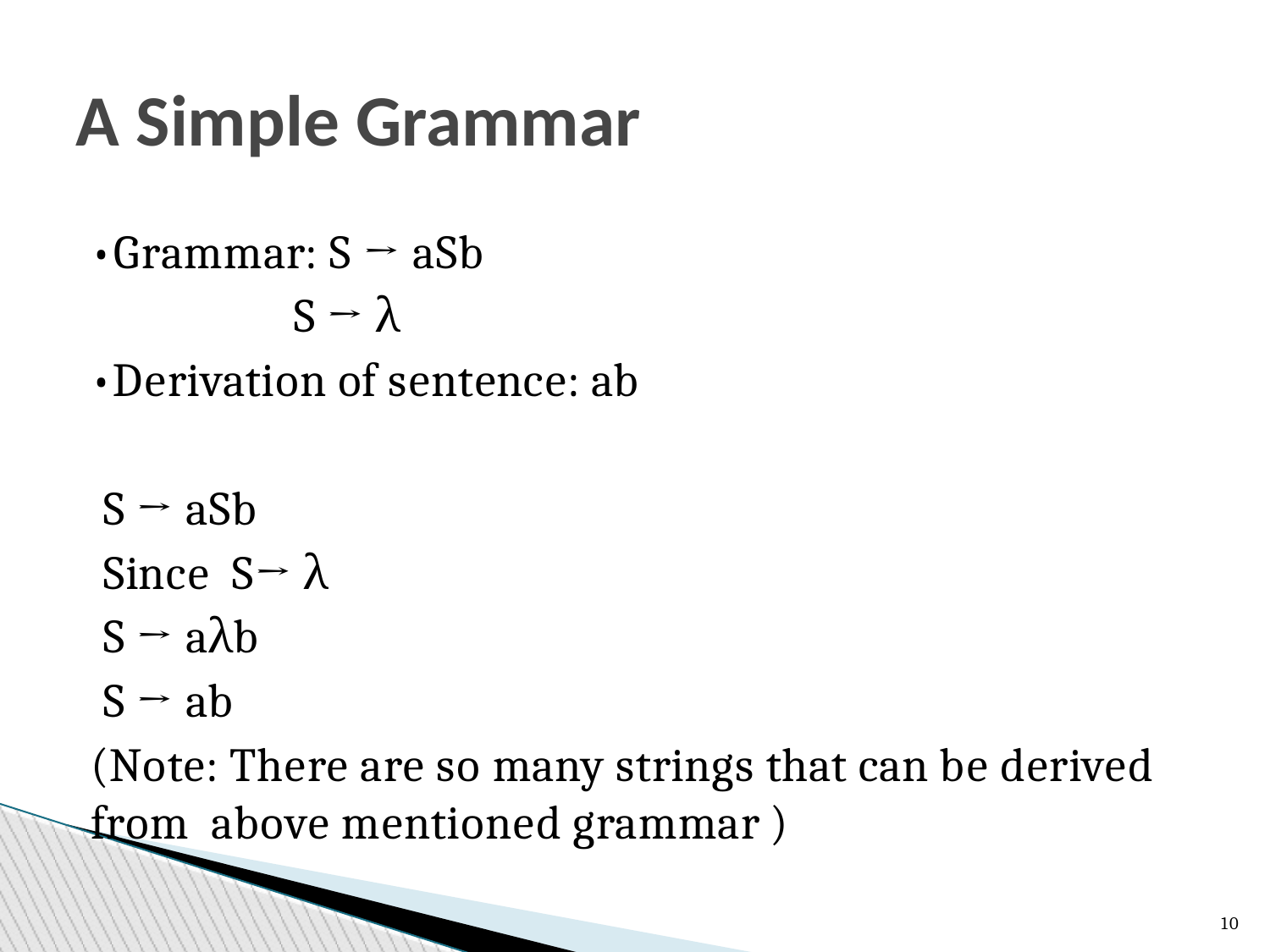

A Simple Grammar

•Grammar: S → aSb
                   S → λ
•Derivation of sentence: ab

 S → aSb
 Since  S→ λ
 S → aλb
 S → ab
(Note: There are so many strings that can be derived from  above mentioned grammar )

10